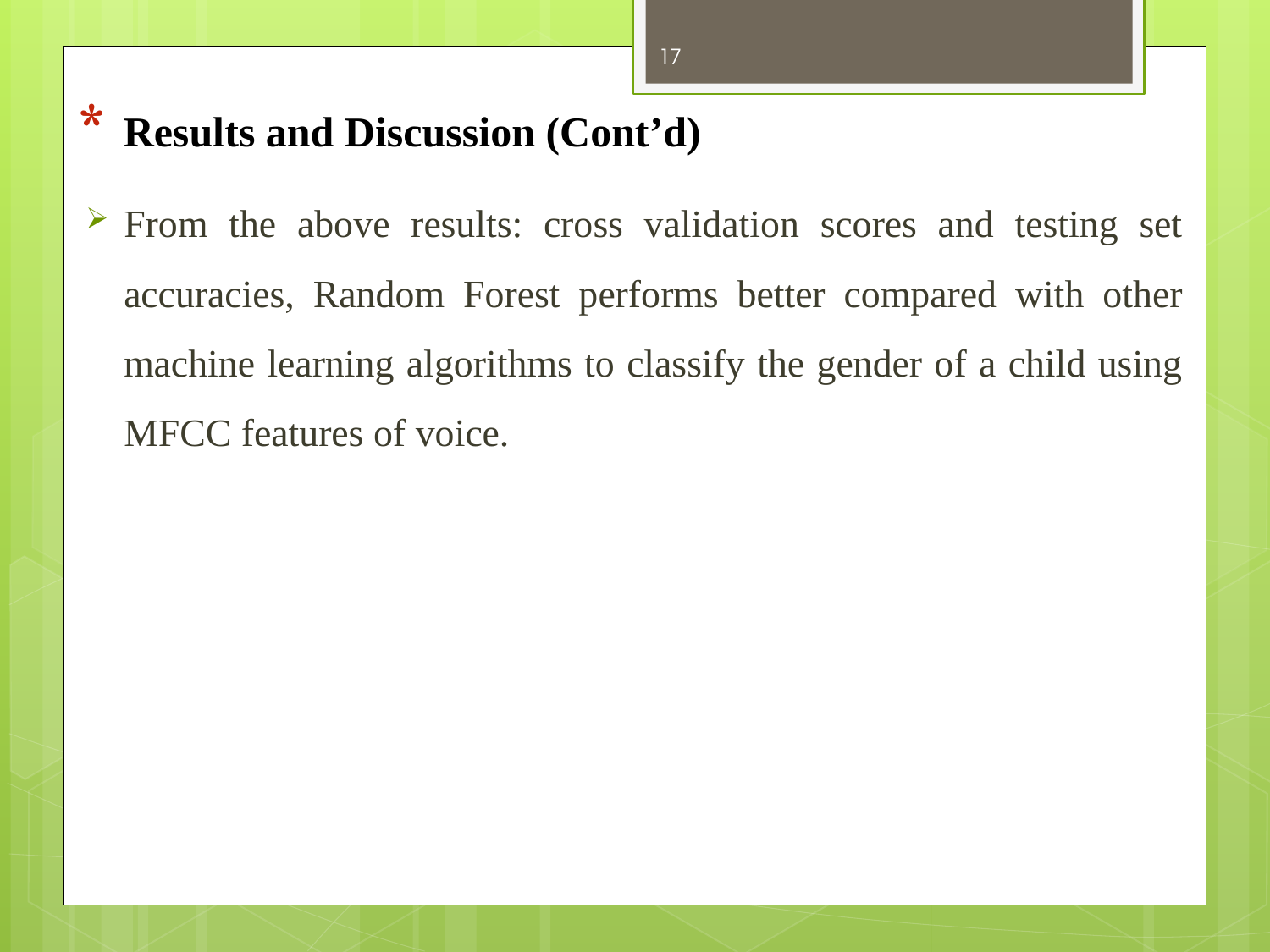

17
Results and Discussion (Cont’d)
From the above results: cross validation scores and testing set accuracies, Random Forest performs better compared with other machine learning algorithms to classify the gender of a child using MFCC features of voice.